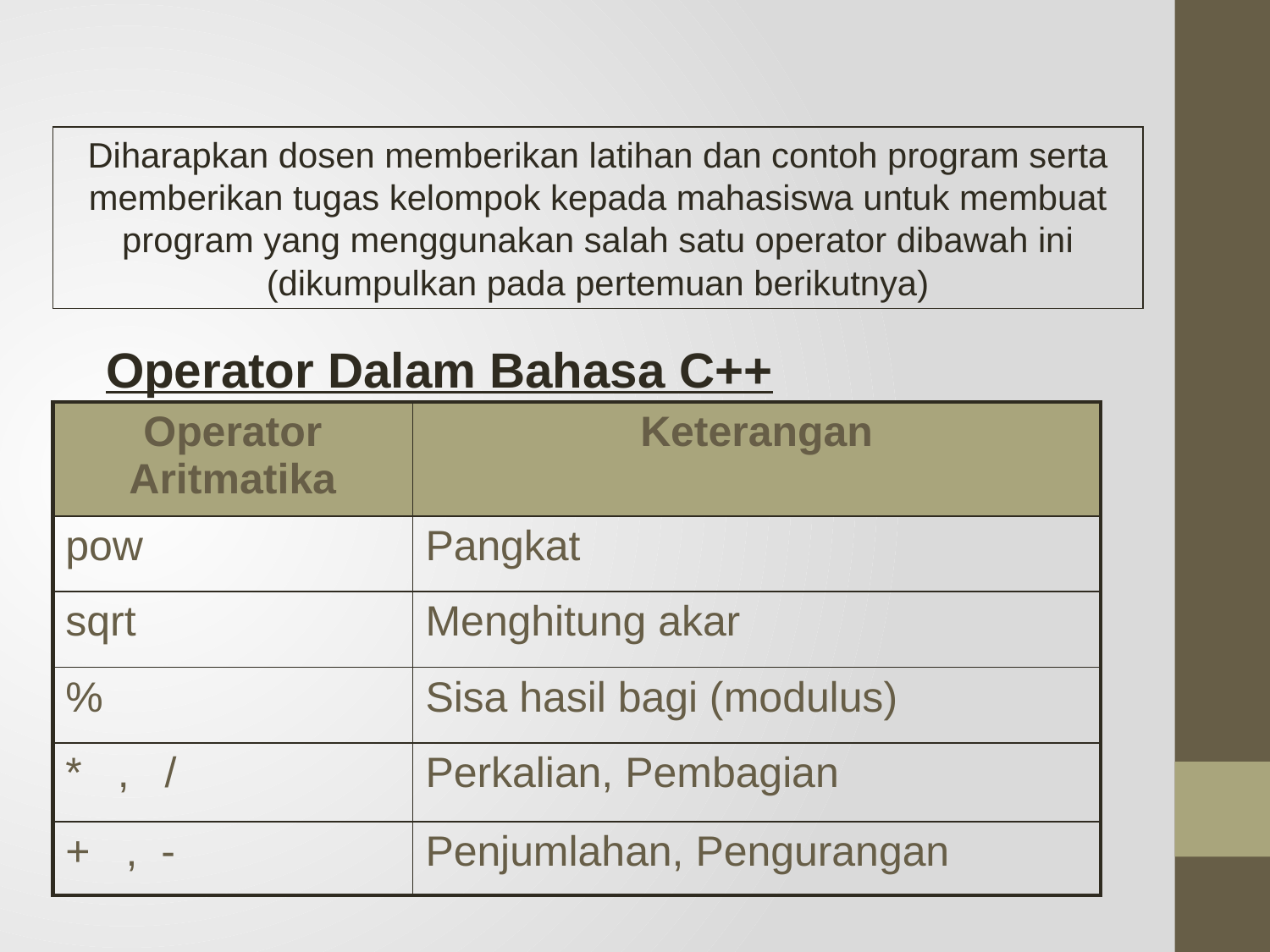

Diharapkan dosen memberikan latihan dan contoh program serta memberikan tugas kelompok kepada mahasiswa untuk membuat program yang menggunakan salah satu operator dibawah ini (dikumpulkan pada pertemuan berikutnya)
Operator Dalam Bahasa C++
| Operator Aritmatika | Keterangan |
| --- | --- |
| pow | Pangkat |
| sqrt | Menghitung akar |
| % | Sisa hasil bagi (modulus) |
| \* , / | Perkalian, Pembagian |
| + , - | Penjumlahan, Pengurangan |